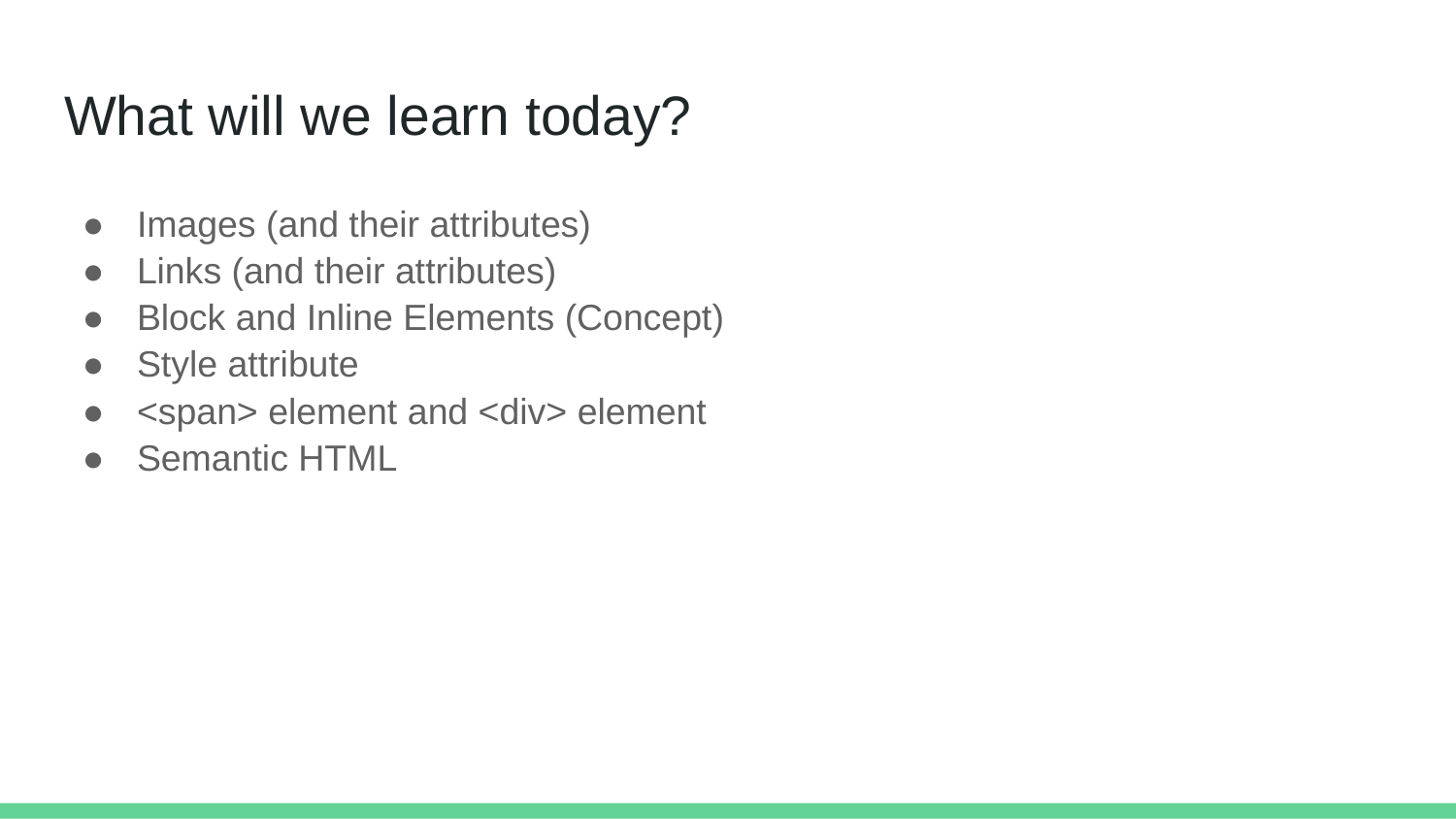

# What will we learn today?
Images (and their attributes)
Links (and their attributes)
Block and Inline Elements (Concept)
Style attribute
<span> element and <div> element
Semantic HTML